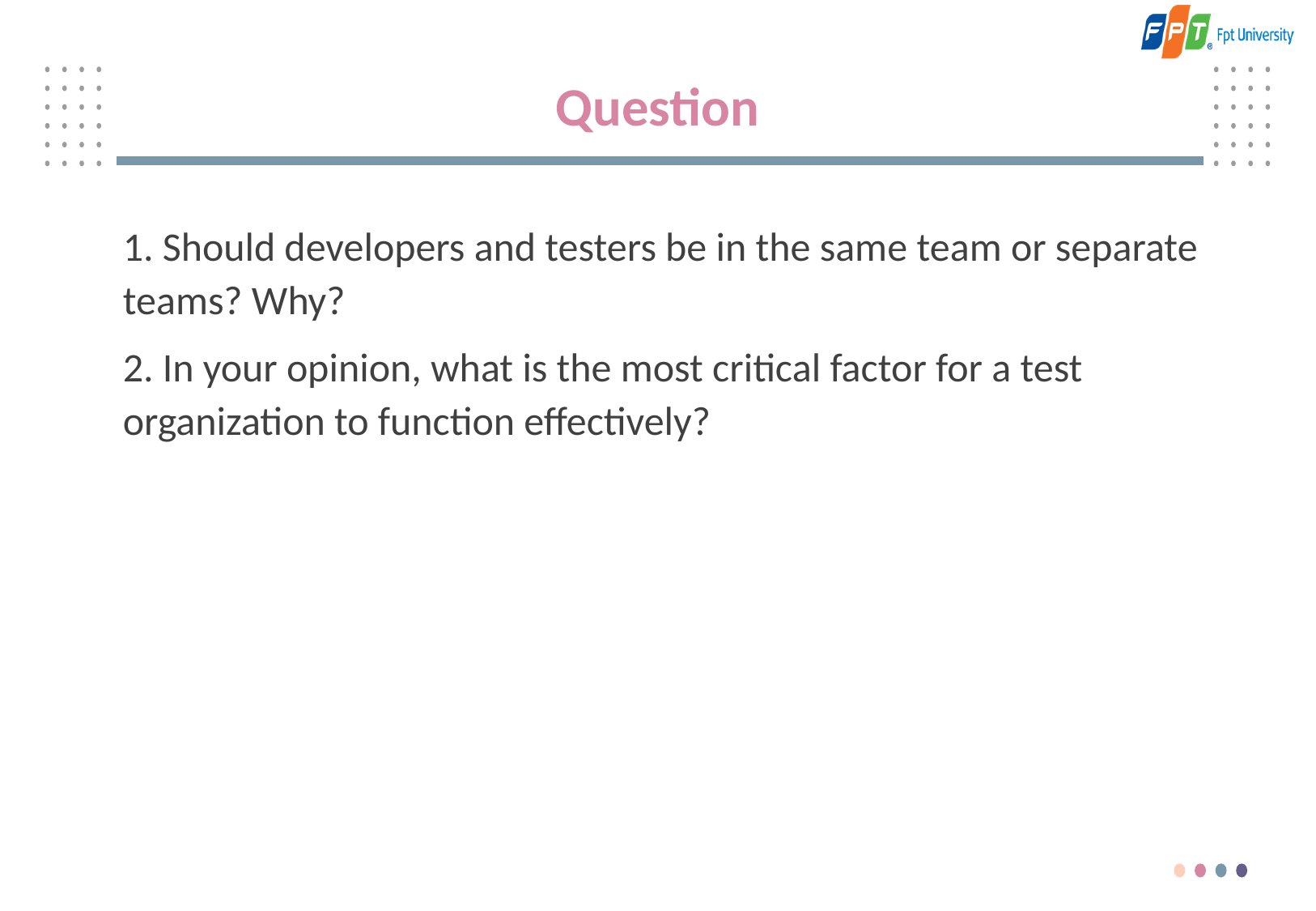

# Question
1. Should developers and testers be in the same team or separate teams? Why?
2. In your opinion, what is the most critical factor for a test organization to function effectively?